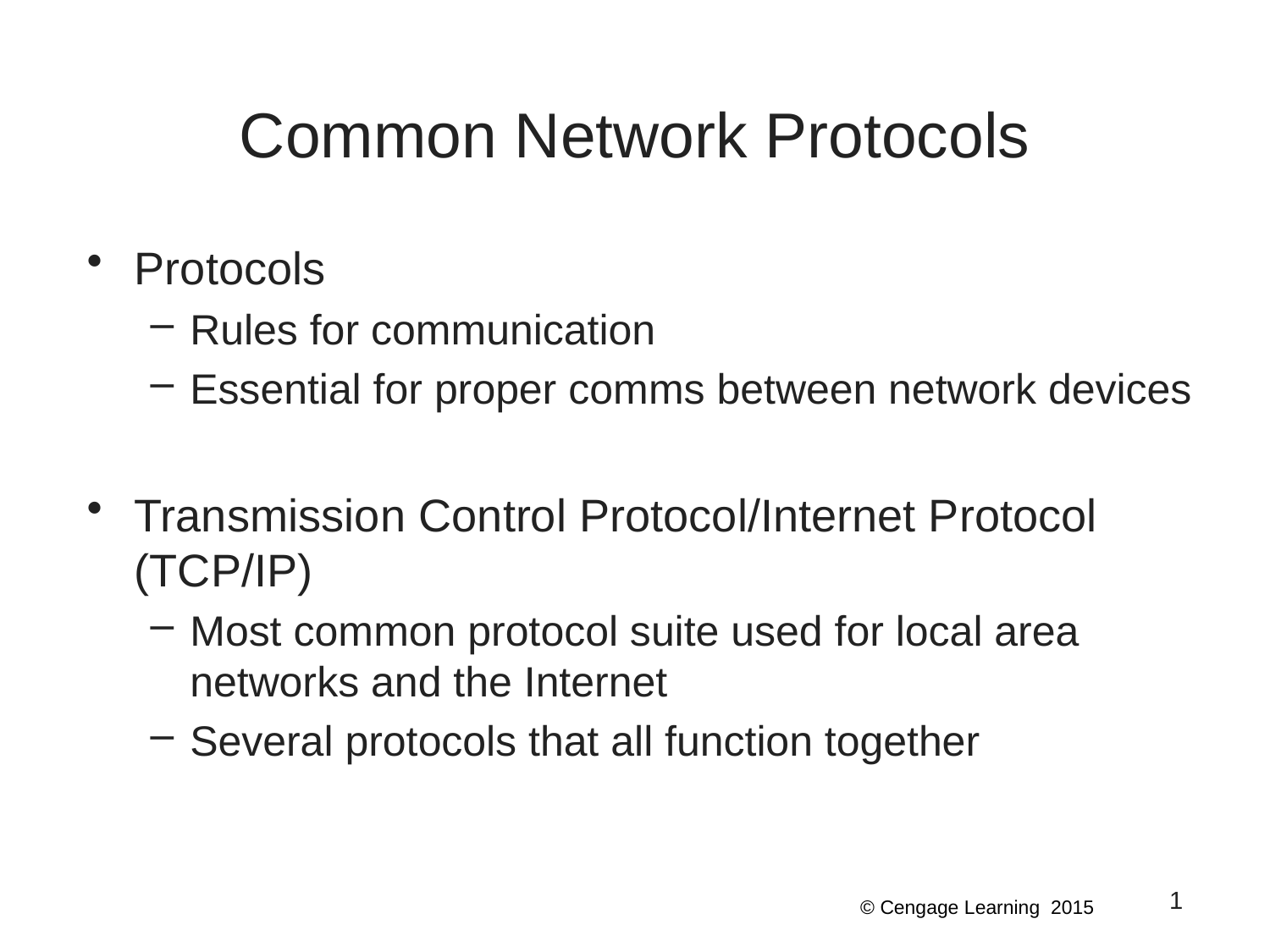

# Common Network Protocols
Protocols
Rules for communication
Essential for proper comms between network devices

Transmission Control Protocol/Internet Protocol (TCP/IP)
Most common protocol suite used for local area networks and the Internet
Several protocols that all function together
1